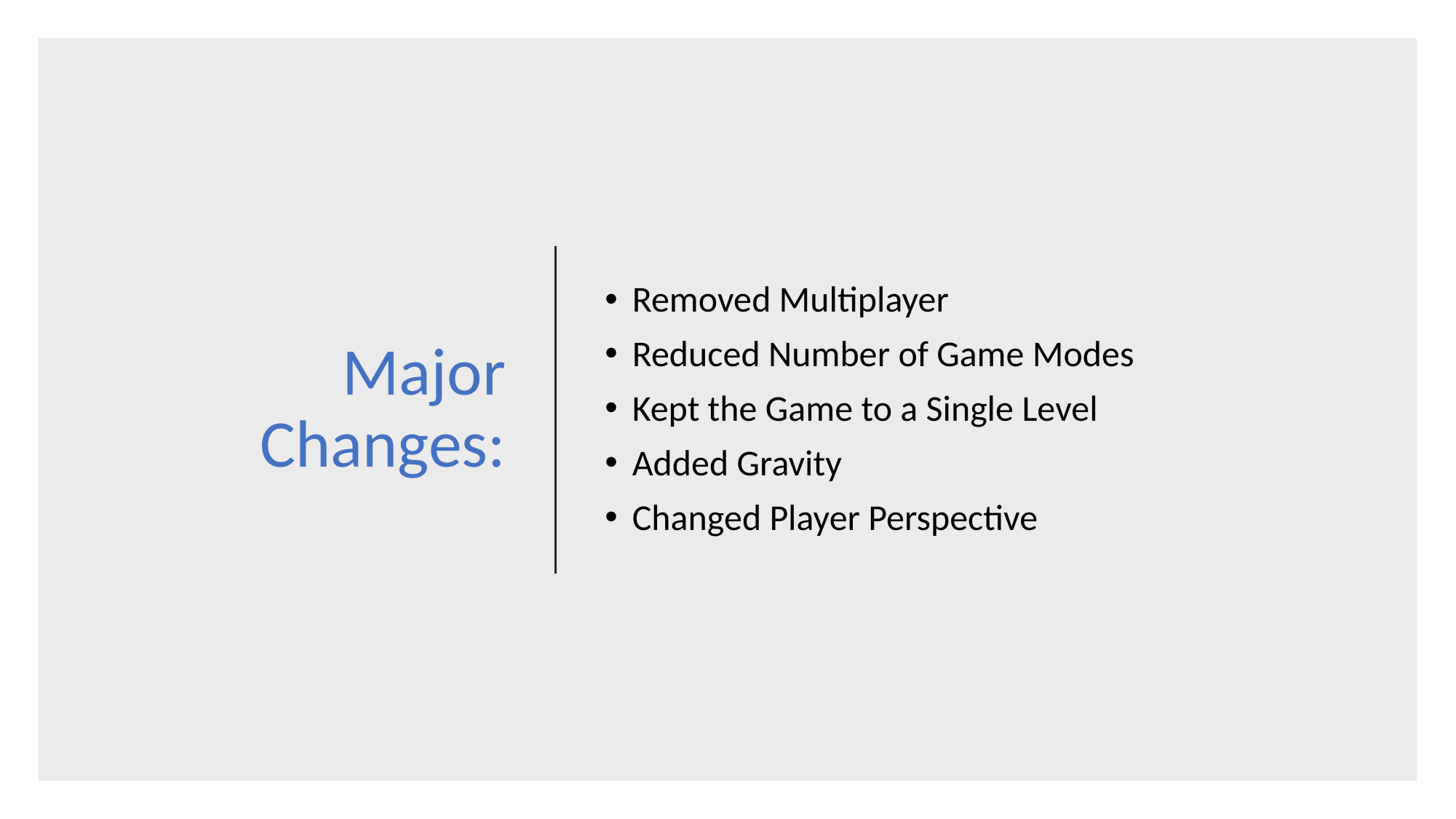

# Major Changes:
Removed Multiplayer
Reduced Number of Game Modes
Kept the Game to a Single Level
Added Gravity
Changed Player Perspective